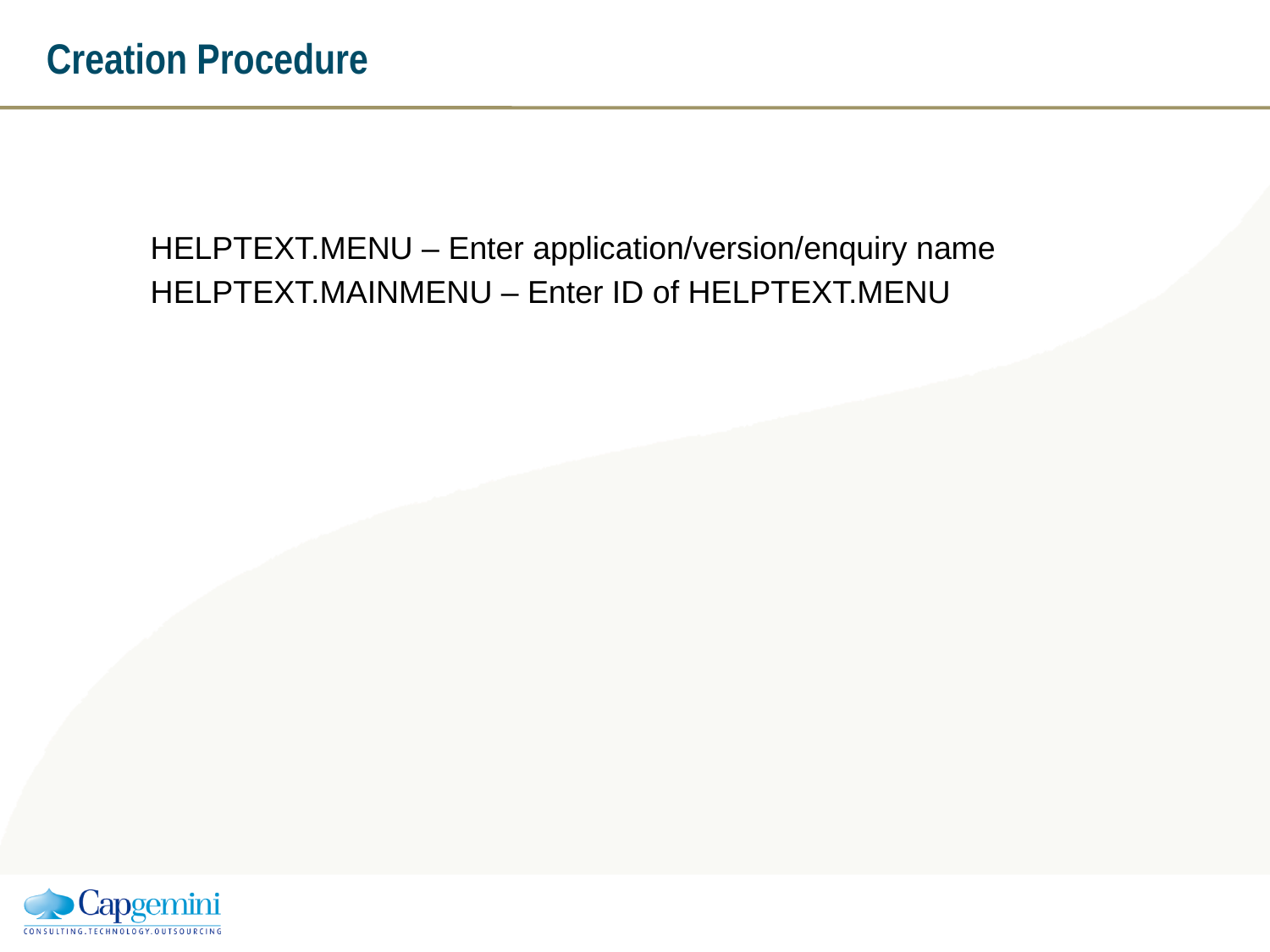

# Creation Procedure
HELPTEXT.MENU – Enter application/version/enquiry name
HELPTEXT.MAINMENU – Enter ID of HELPTEXT.MENU